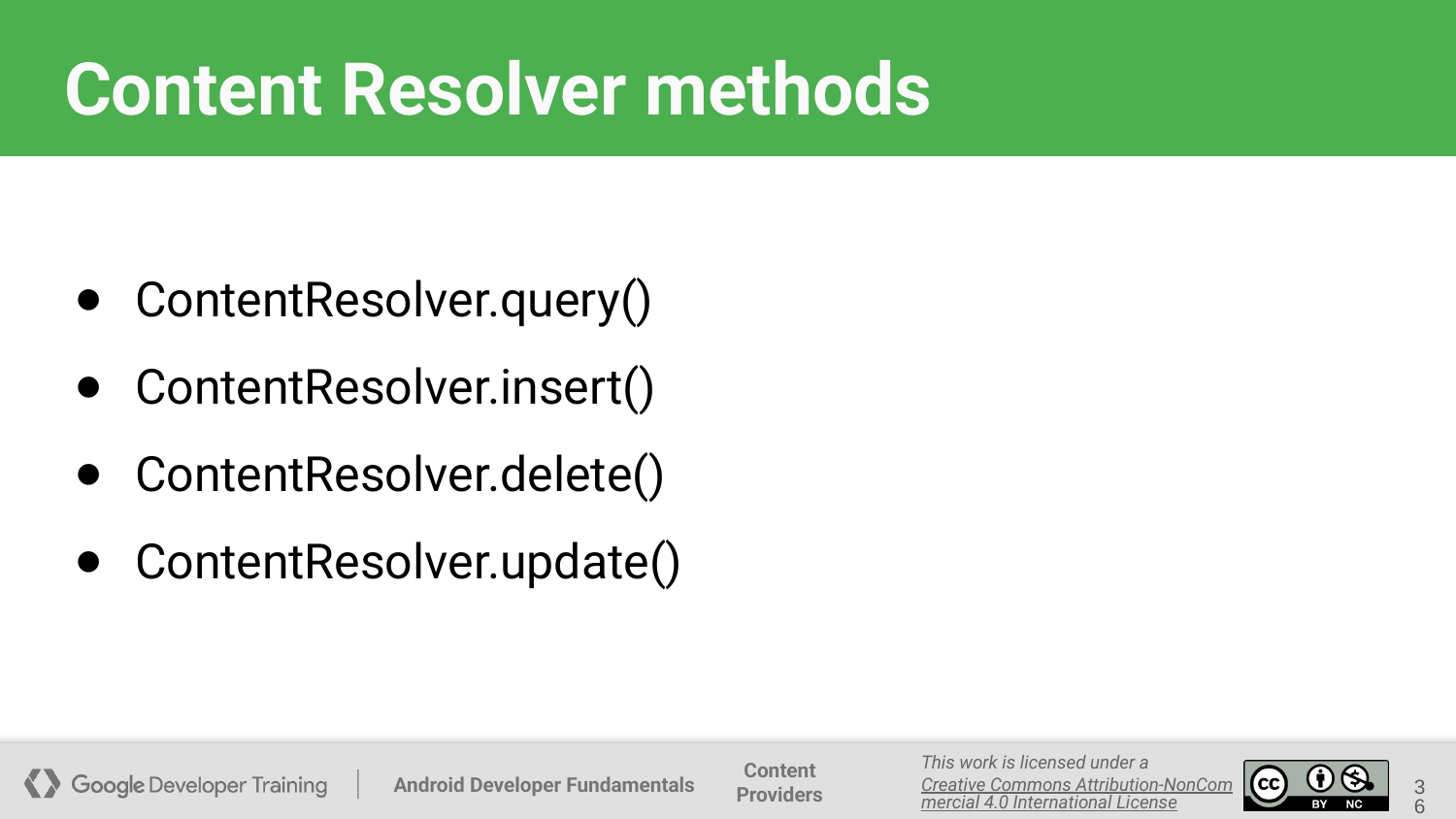

# Content Resolver methods

ContentResolver.query()
ContentResolver.insert()
ContentResolver.delete()
ContentResolver.update()

36